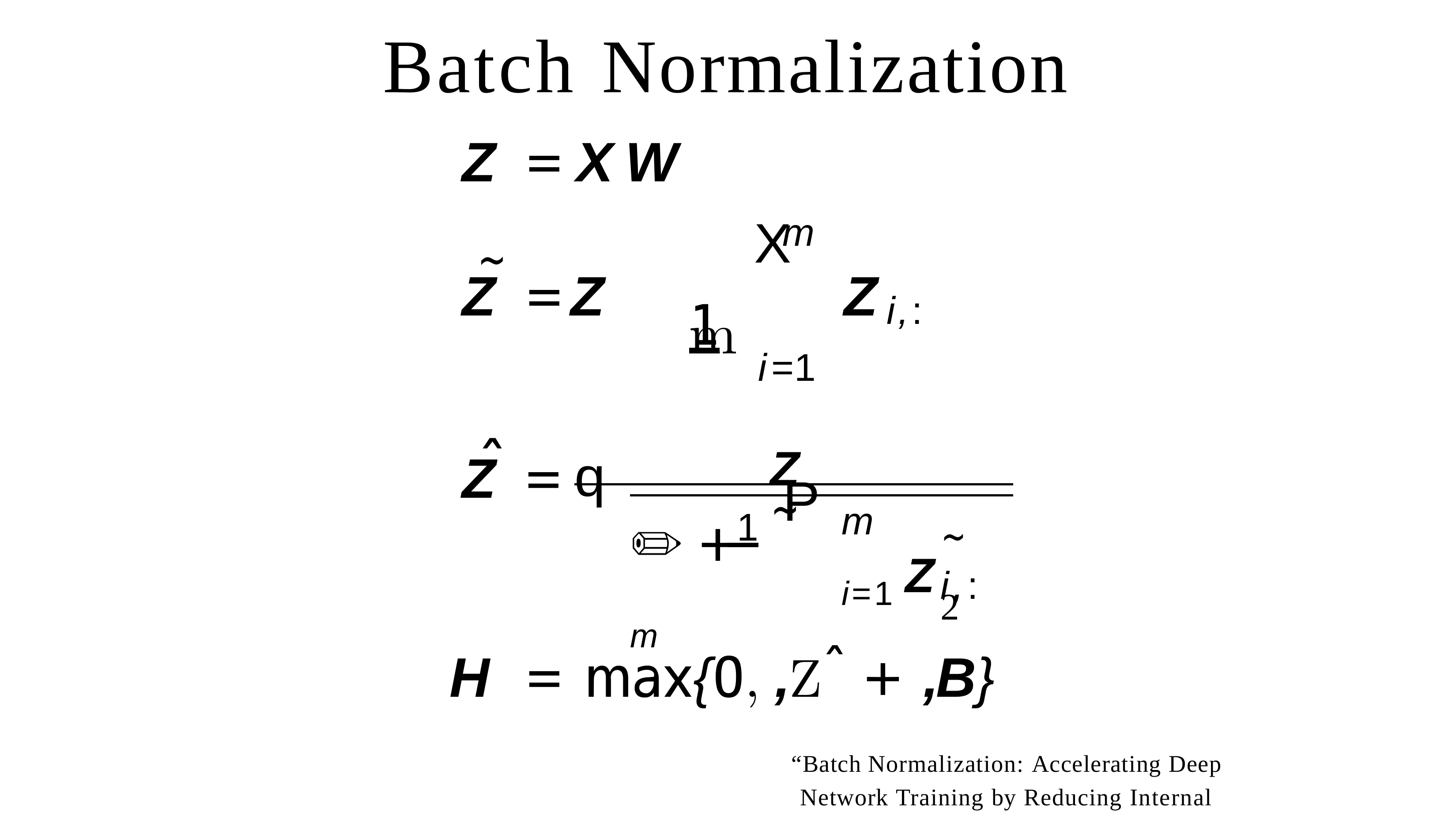

# Batch Normalization
Z =XW
m
X
 1
˜
Z =Z
Z
i,:
m
i=1
Z˜
ˆ
q
Z =
P
˜ 2

m

 1
✏ + m
i=1 Zi,:
H = max{0, ,Zˆ + ,B}
“Batch Normalization: Accelerating Deep  Network Training by Reducing Internal  Covariate Shift,” Ioﬀe and Szegedy 2015